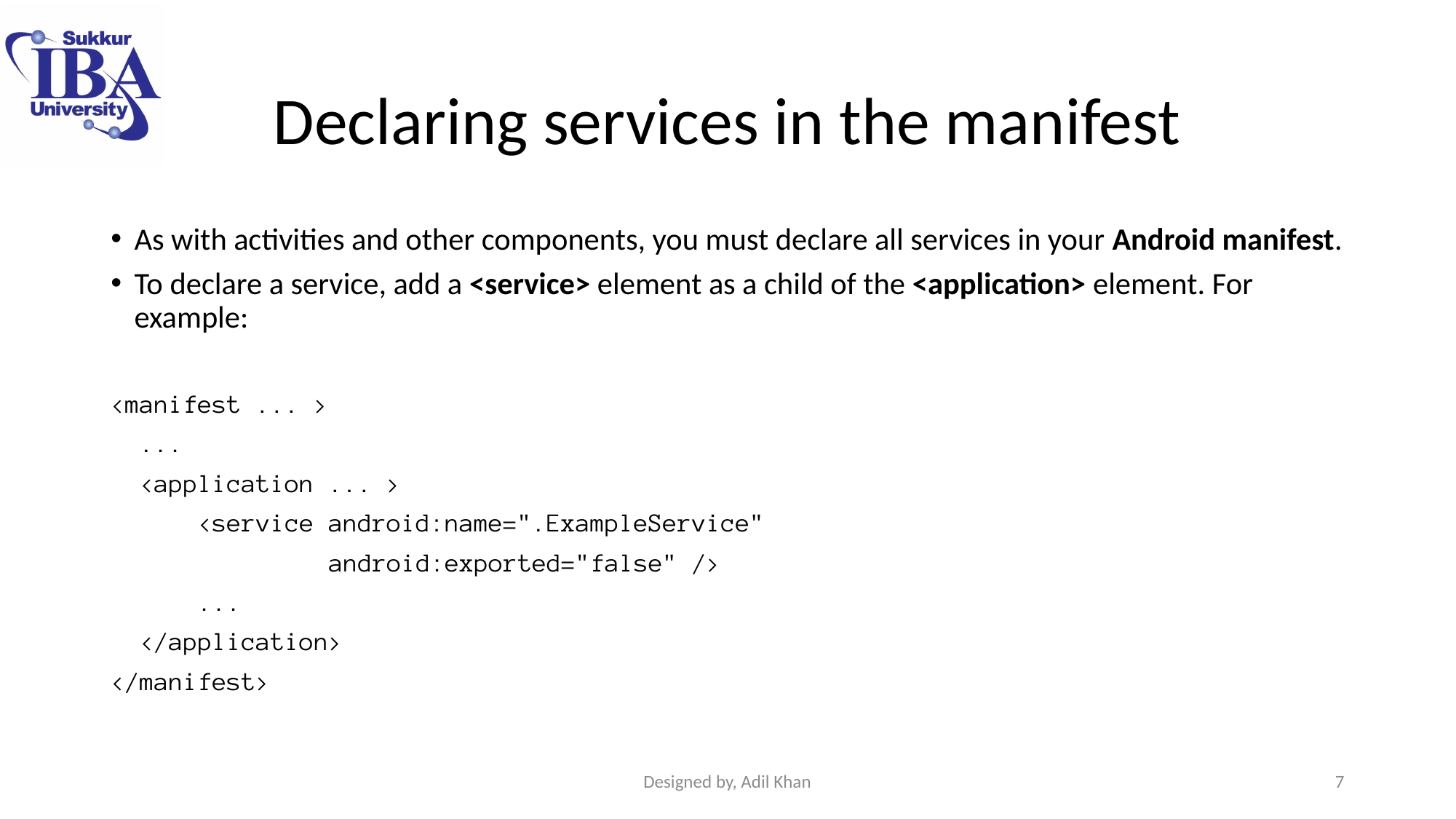

# Declaring services in the manifest
As with activities and other components, you must declare all services in your Android manifest.
To declare a service, add a <service> element as a child of the <application> element. For example:

<manifest ... >
  ...
  <application ... >
      <service android:name=".ExampleService"
               android:exported="false" />
      ...
  </application>
</manifest>
Designed by, Adil Khan
7